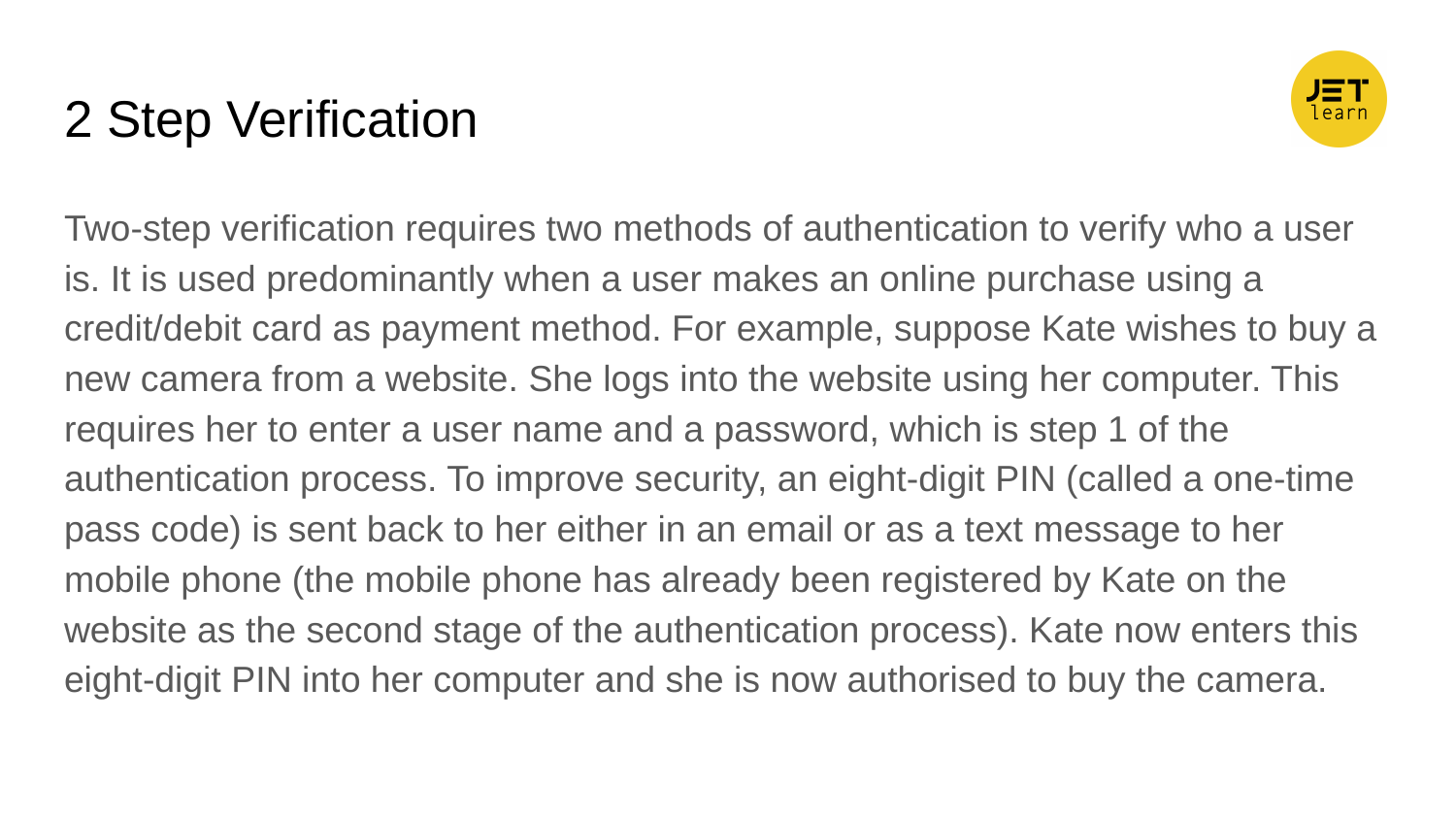

# 2 Step Verification
Two-step verification requires two methods of authentication to verify who a user is. It is used predominantly when a user makes an online purchase using a credit/debit card as payment method. For example, suppose Kate wishes to buy a new camera from a website. She logs into the website using her computer. This requires her to enter a user name and a password, which is step 1 of the authentication process. To improve security, an eight-digit PIN (called a one-time pass code) is sent back to her either in an email or as a text message to her mobile phone (the mobile phone has already been registered by Kate on the website as the second stage of the authentication process). Kate now enters this eight-digit PIN into her computer and she is now authorised to buy the camera.